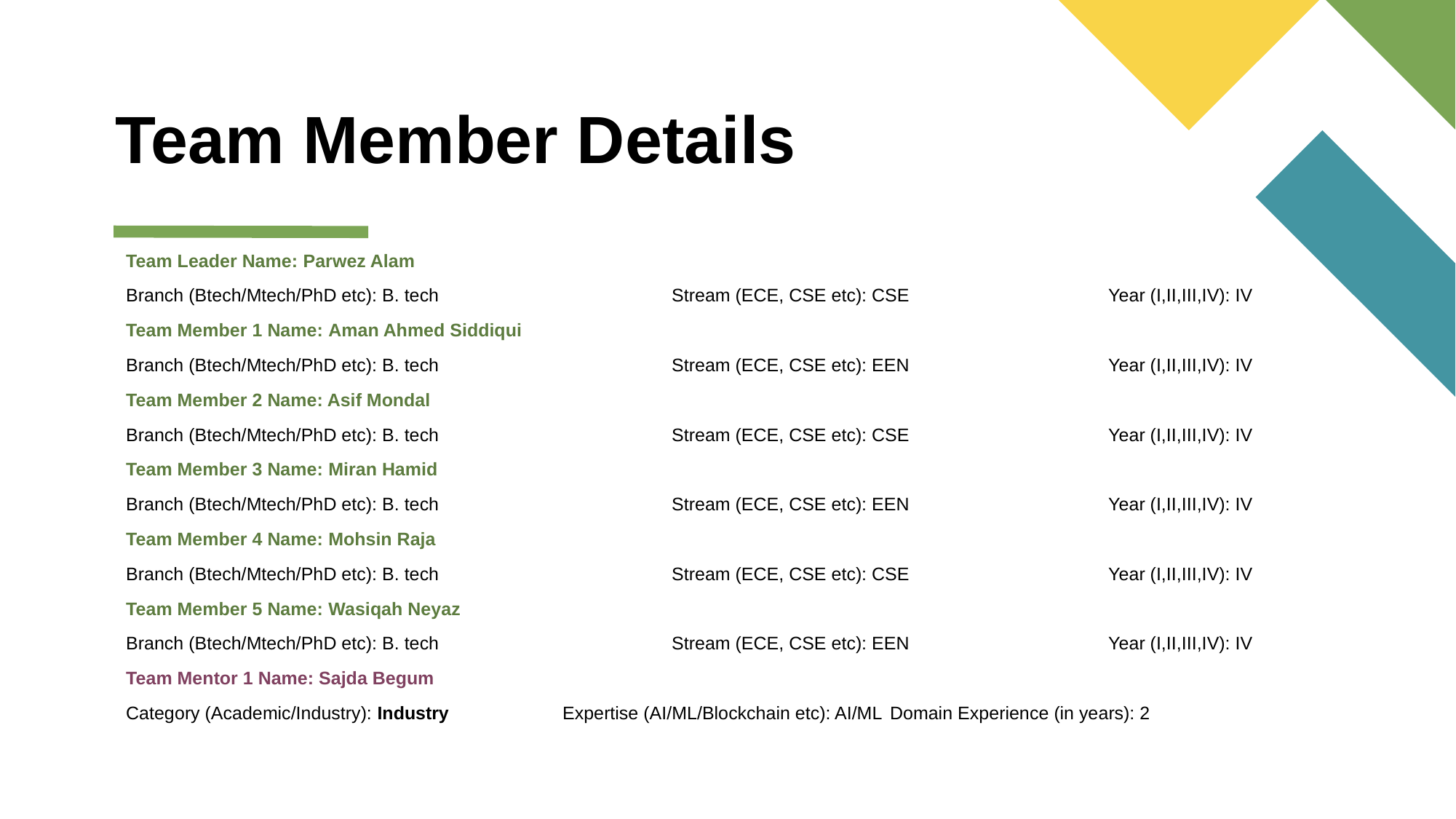

# Team Member Details
Team Leader Name: Parwez Alam
Branch (Btech/Mtech/PhD etc): B. tech			Stream (ECE, CSE etc): CSE		Year (I,II,III,IV): IV
Team Member 1 Name: Aman Ahmed Siddiqui
Branch (Btech/Mtech/PhD etc): B. tech			Stream (ECE, CSE etc): EEN		Year (I,II,III,IV): IV
Team Member 2 Name: Asif Mondal
Branch (Btech/Mtech/PhD etc): B. tech			Stream (ECE, CSE etc): CSE		Year (I,II,III,IV): IV
Team Member 3 Name: Miran Hamid
Branch (Btech/Mtech/PhD etc): B. tech			Stream (ECE, CSE etc): EEN		Year (I,II,III,IV): IV
Team Member 4 Name: Mohsin Raja
Branch (Btech/Mtech/PhD etc): B. tech			Stream (ECE, CSE etc): CSE		Year (I,II,III,IV): IV
Team Member 5 Name: Wasiqah Neyaz
Branch (Btech/Mtech/PhD etc): B. tech			Stream (ECE, CSE etc): EEN		Year (I,II,III,IV): IV
Team Mentor 1 Name: Sajda Begum
Category (Academic/Industry): Industry		Expertise (AI/ML/Blockchain etc): AI/ML	Domain Experience (in years): 2